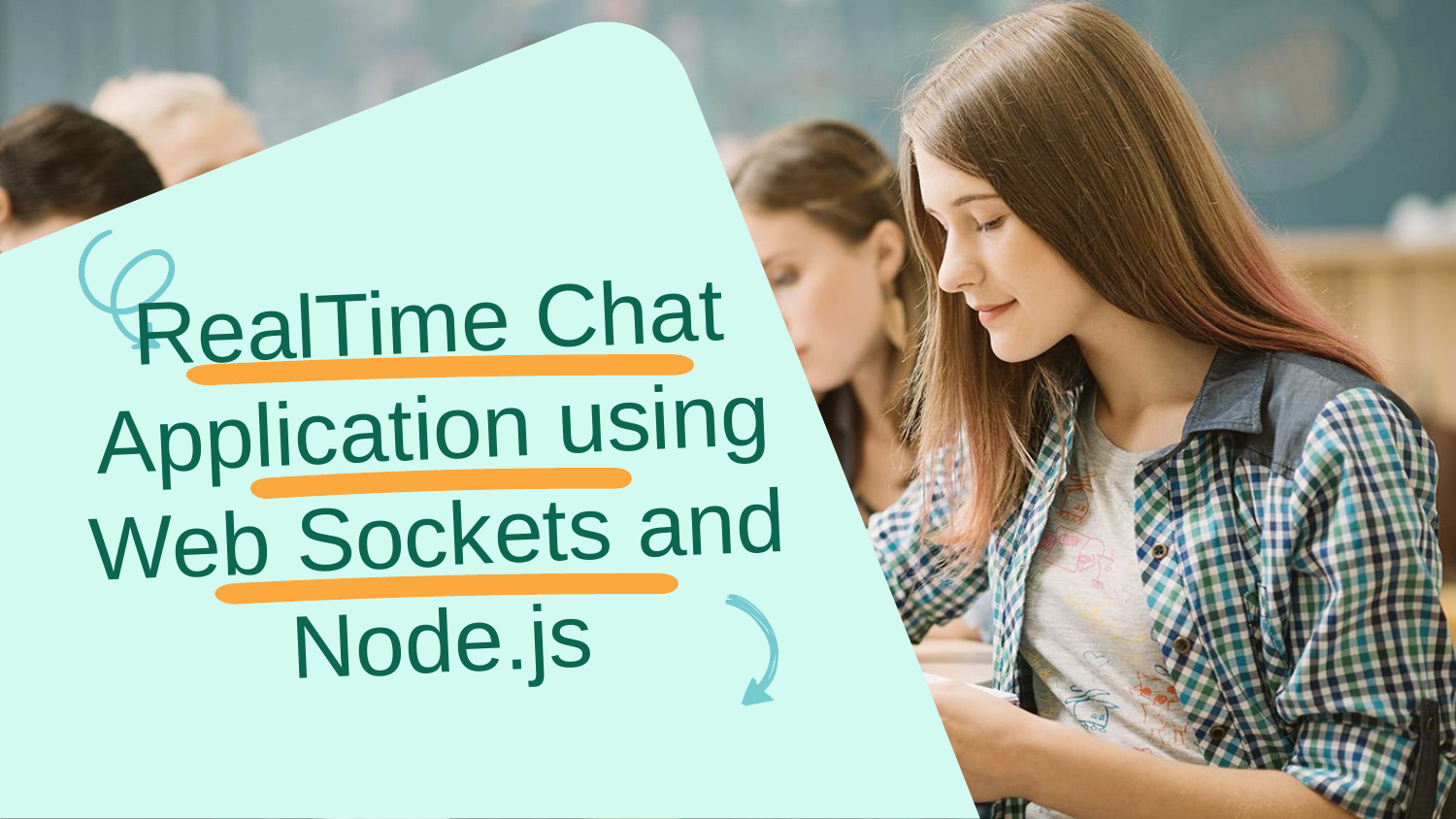

RealTime Chat Application using Web Sockets and Node.js